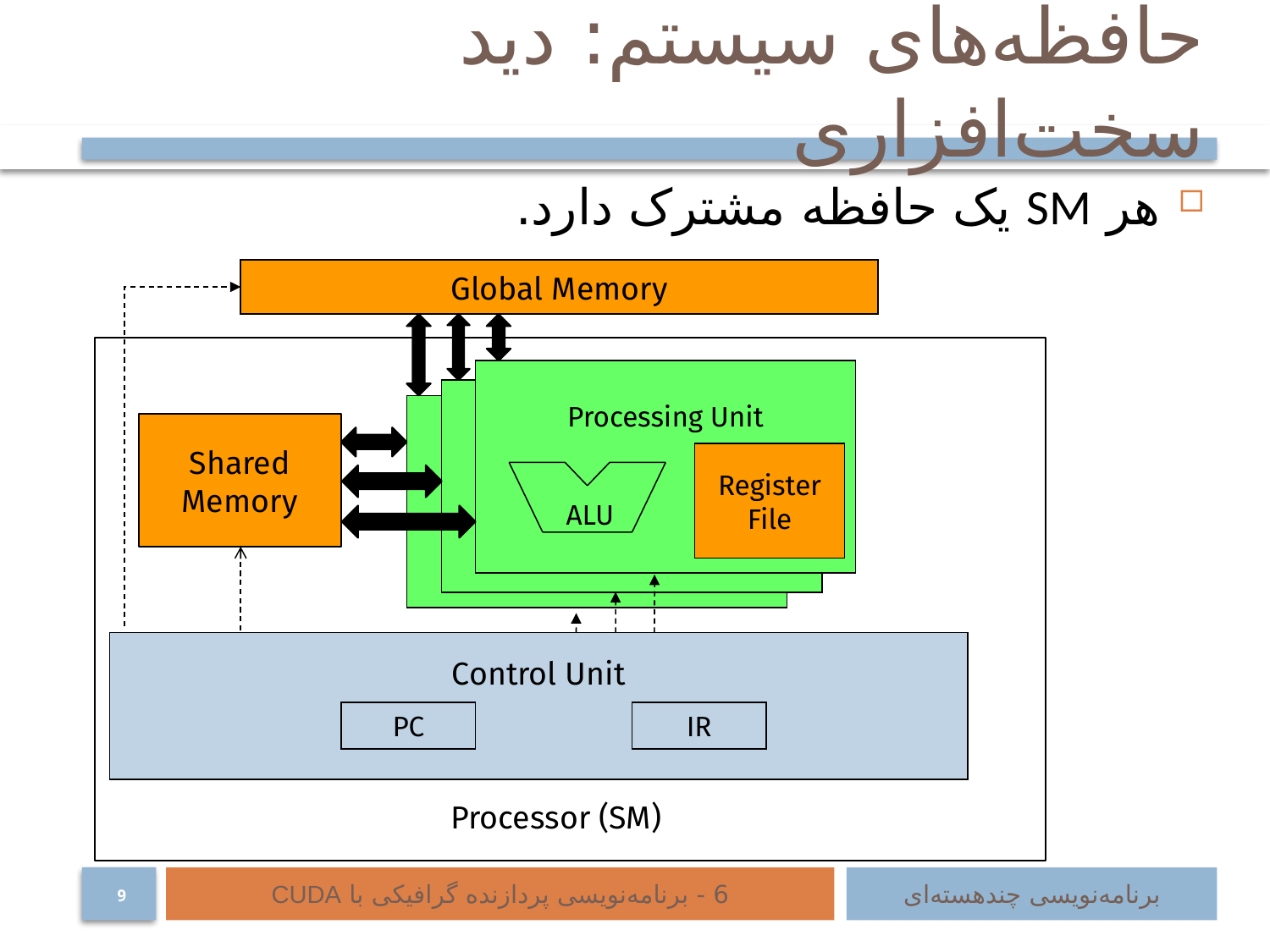

# حافظه‌های سیستم: دید سخت‌افزاری
هر SM یک حافظه مشترک دارد.
Global Memory

Processing Unit

Shared Memory

Register
File

ALU

Control Unit

PC
IR
Processor (SM)
6 - برنامه‌نویسی پردازنده گرافیکی با CUDA
برنامه‌نویسی چند‌هسته‌ای
9